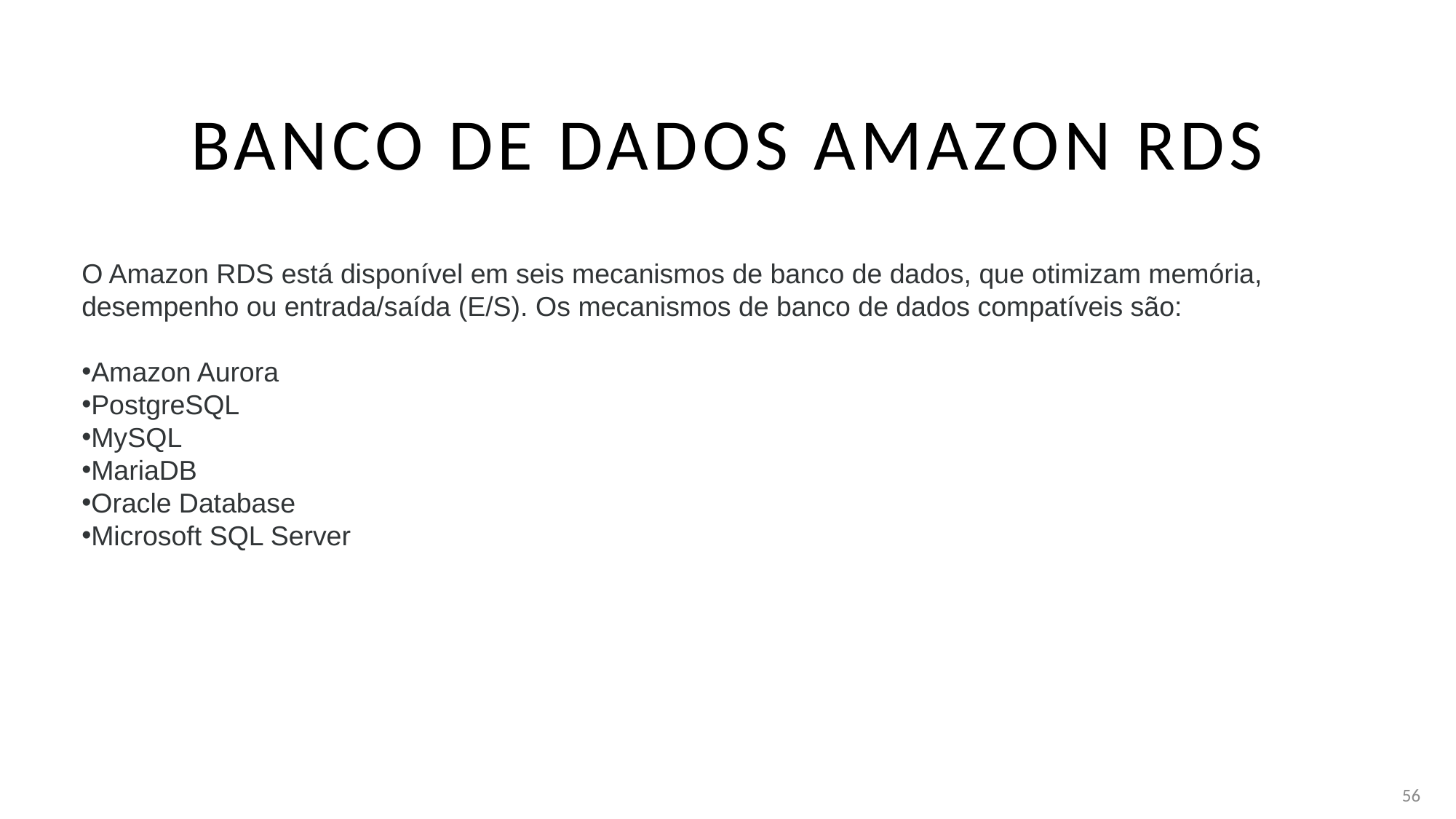

# Banco de dados amazon rds
O Amazon RDS está disponível em seis mecanismos de banco de dados, que otimizam memória, desempenho ou entrada/saída (E/S). Os mecanismos de banco de dados compatíveis são:

Amazon Aurora
PostgreSQL
MySQL
MariaDB
Oracle Database
Microsoft SQL Server

56